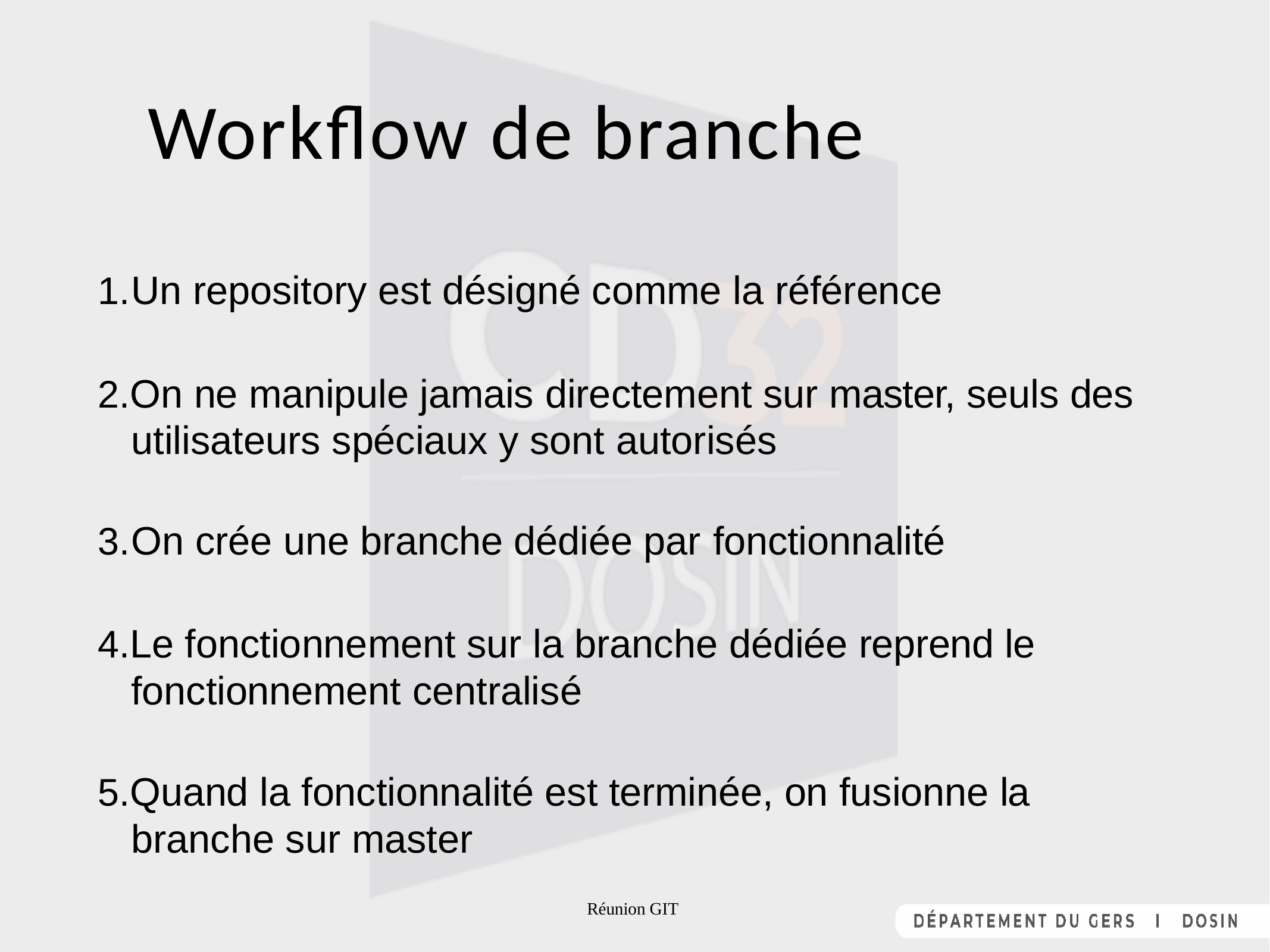

# Workflow de branche
Un repository est désigné comme la référence

On ne manipule jamais directement sur master, seuls des  utilisateurs spéciaux y sont autorisés

On crée une branche dédiée par fonctionnalité

Le fonctionnement sur la branche dédiée reprend le  fonctionnement centralisé

Quand la fonctionnalité est terminée, on fusionne la  branche sur master
Réunion GIT